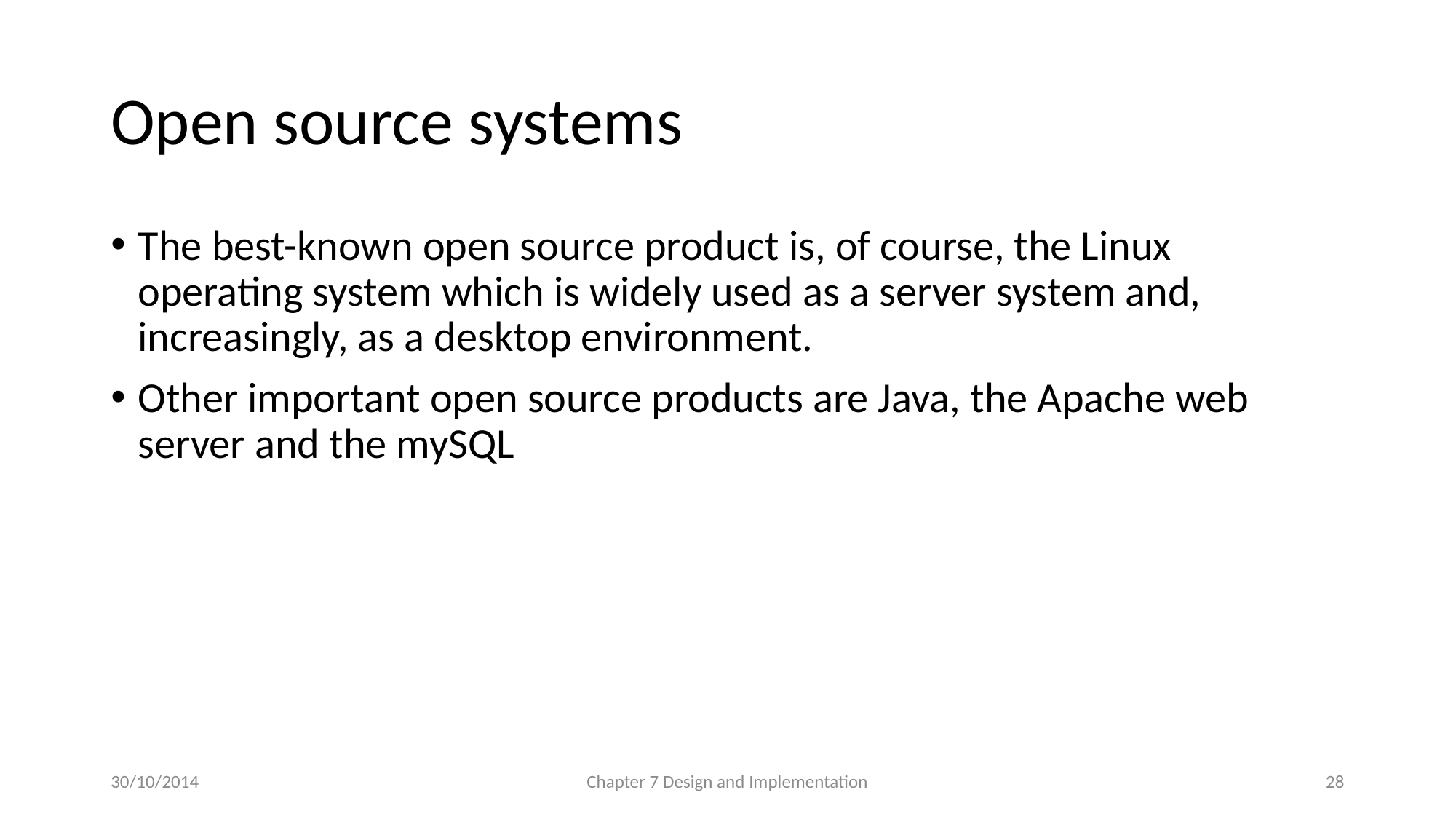

Open source systems
The best-known open source product is, of course, the Linux operating system which is widely used as a server system and, increasingly, as a desktop environment.
Other important open source products are Java, the Apache web server and the mySQL
30/10/2014
Chapter 7 Design and Implementation
28